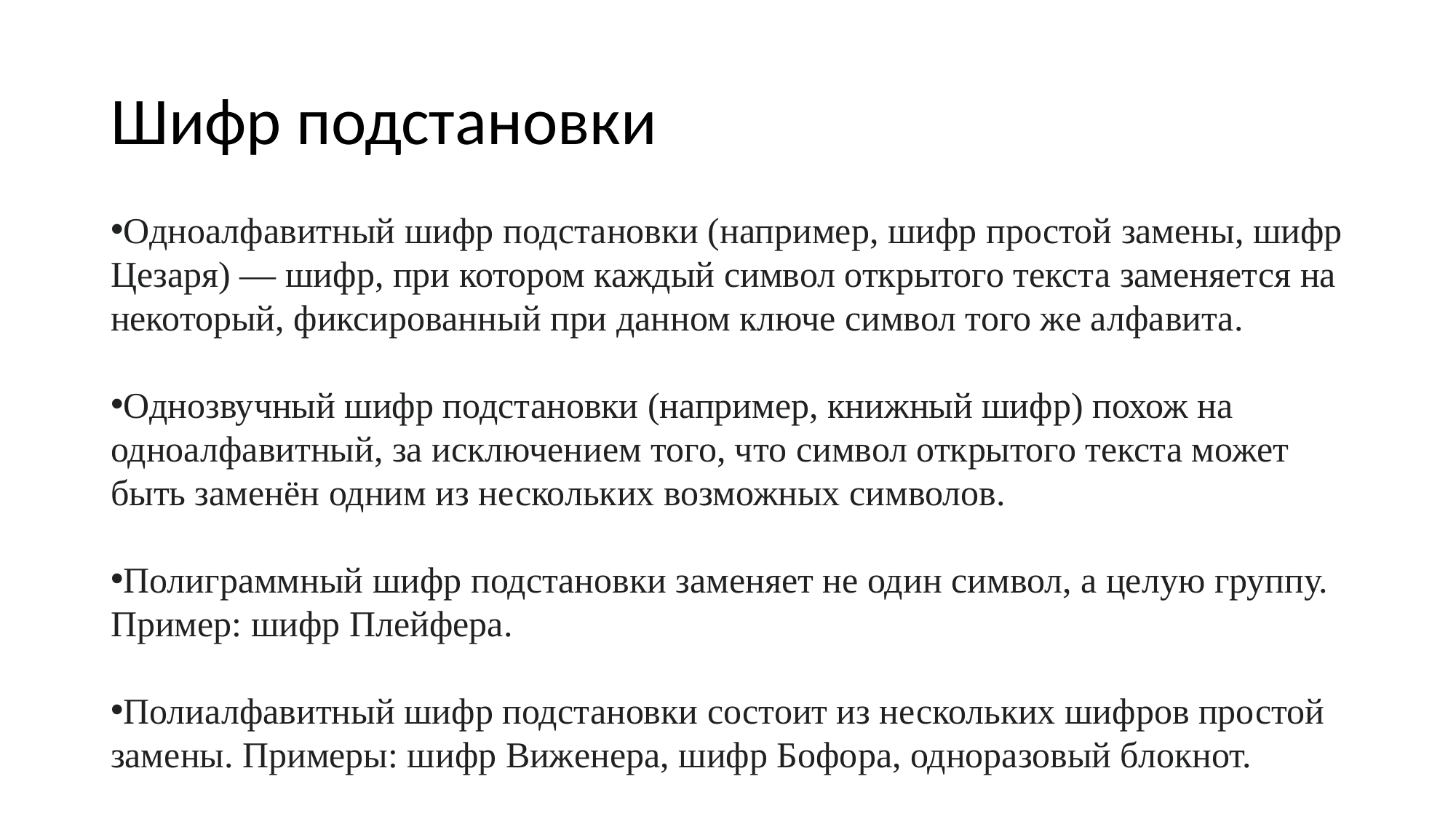

# Шифр подстановки
Одноалфавитный шифр подстановки (например, шифр простой замены, шифр Цезаря) — шифр, при котором каждый символ открытого текста заменяется на некоторый, фиксированный при данном ключе символ того же алфавита.

Однозвучный шифр подстановки (например, книжный шифр) похож на одноалфавитный, за исключением того, что символ открытого текста может быть заменён одним из нескольких возможных символов.

Полиграммный шифр подстановки заменяет не один символ, а целую группу. Пример: шифр Плейфера.

Полиалфавитный шифр подстановки состоит из нескольких шифров простой замены. Примеры: шифр Виженера, шифр Бофора, одноразовый блокнот.